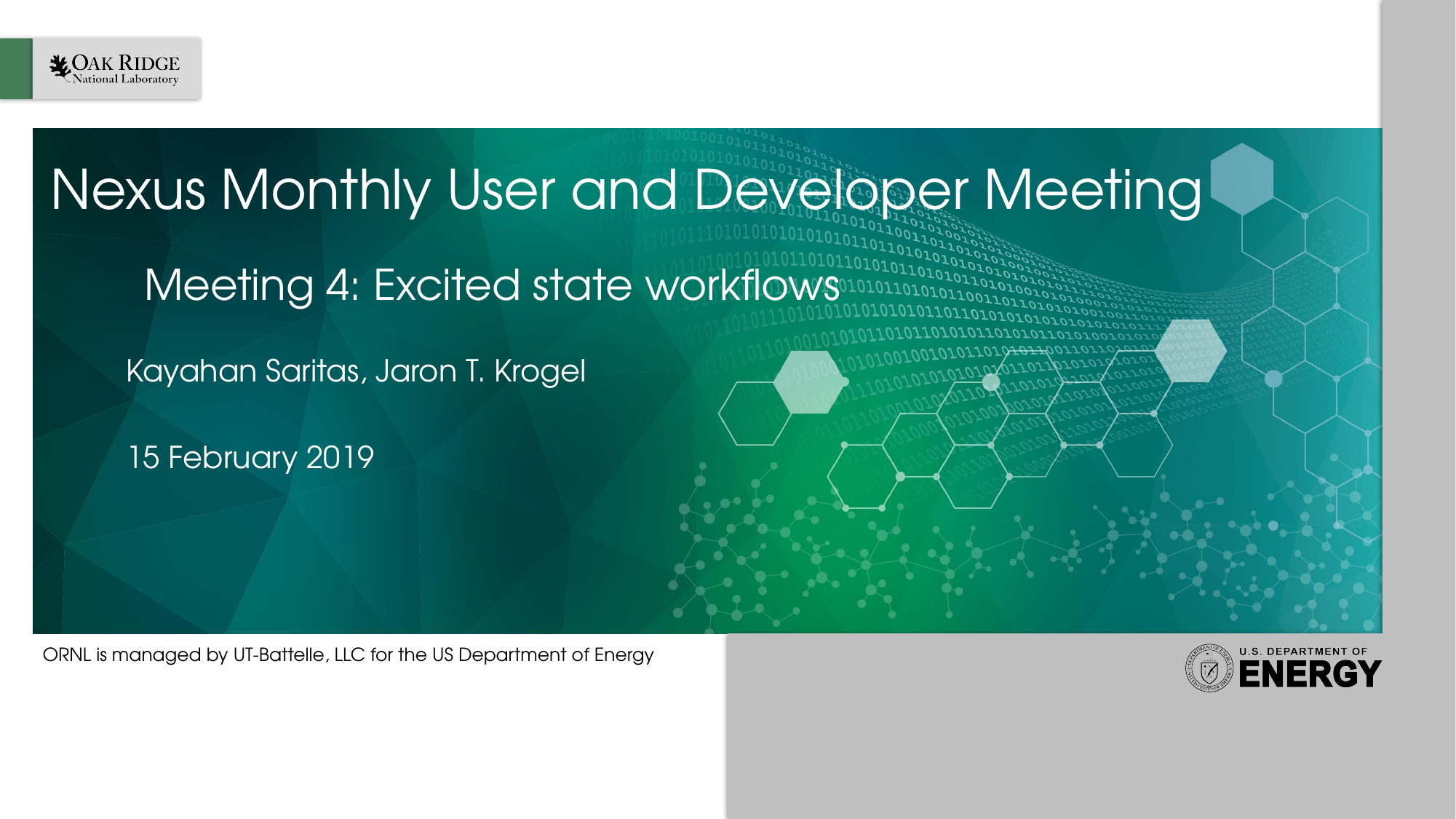

# Nexus Monthly User and Developer Meeting
Meeting 4: Excited state workflows
Kayahan Saritas, Jaron T. Krogel
15 February 2019